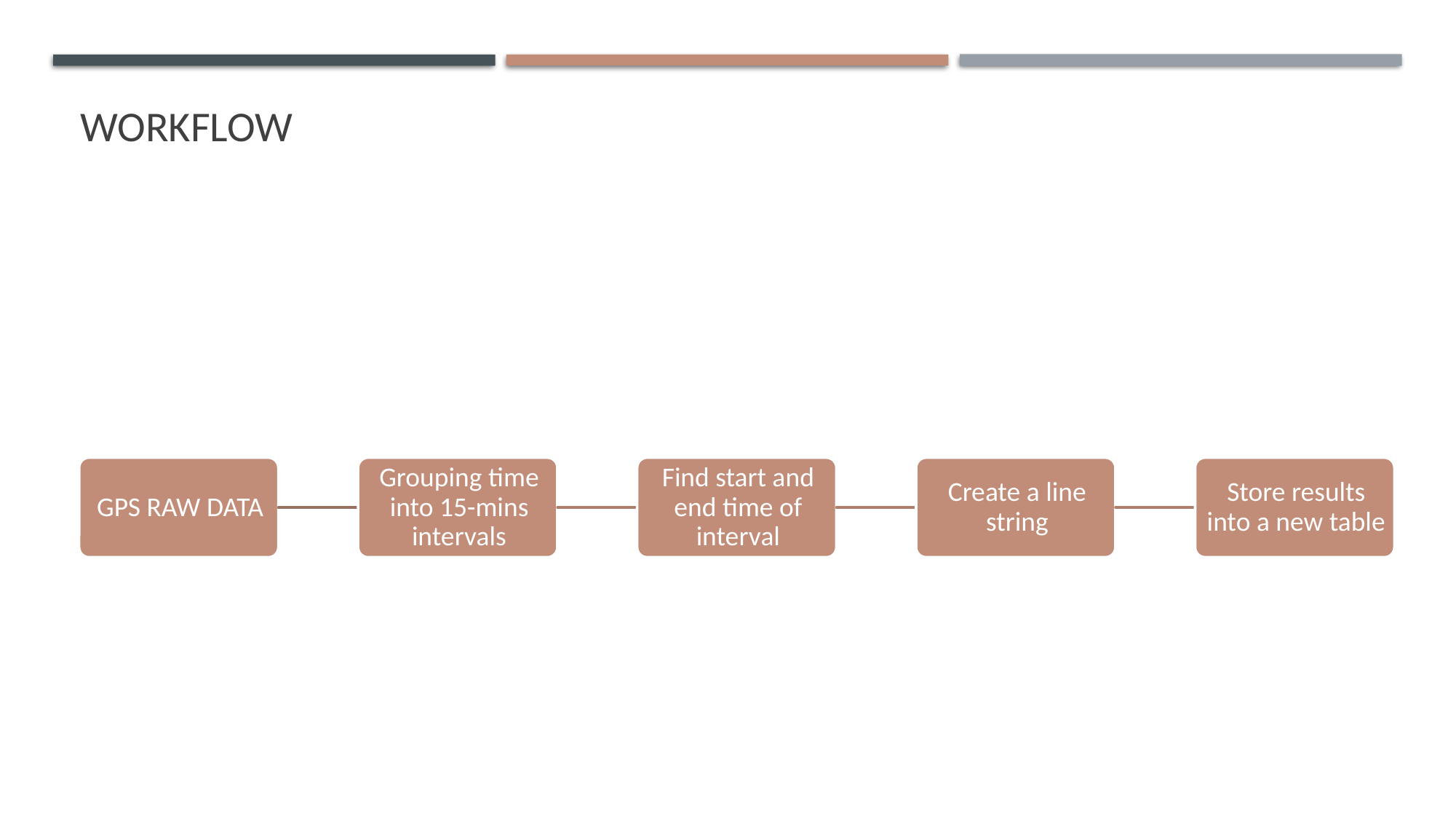

# workflow
GPS RAW DATA

Grouping time into 15-mins intervals

Find start and end time of interval

Create a line string

Store results into a new table